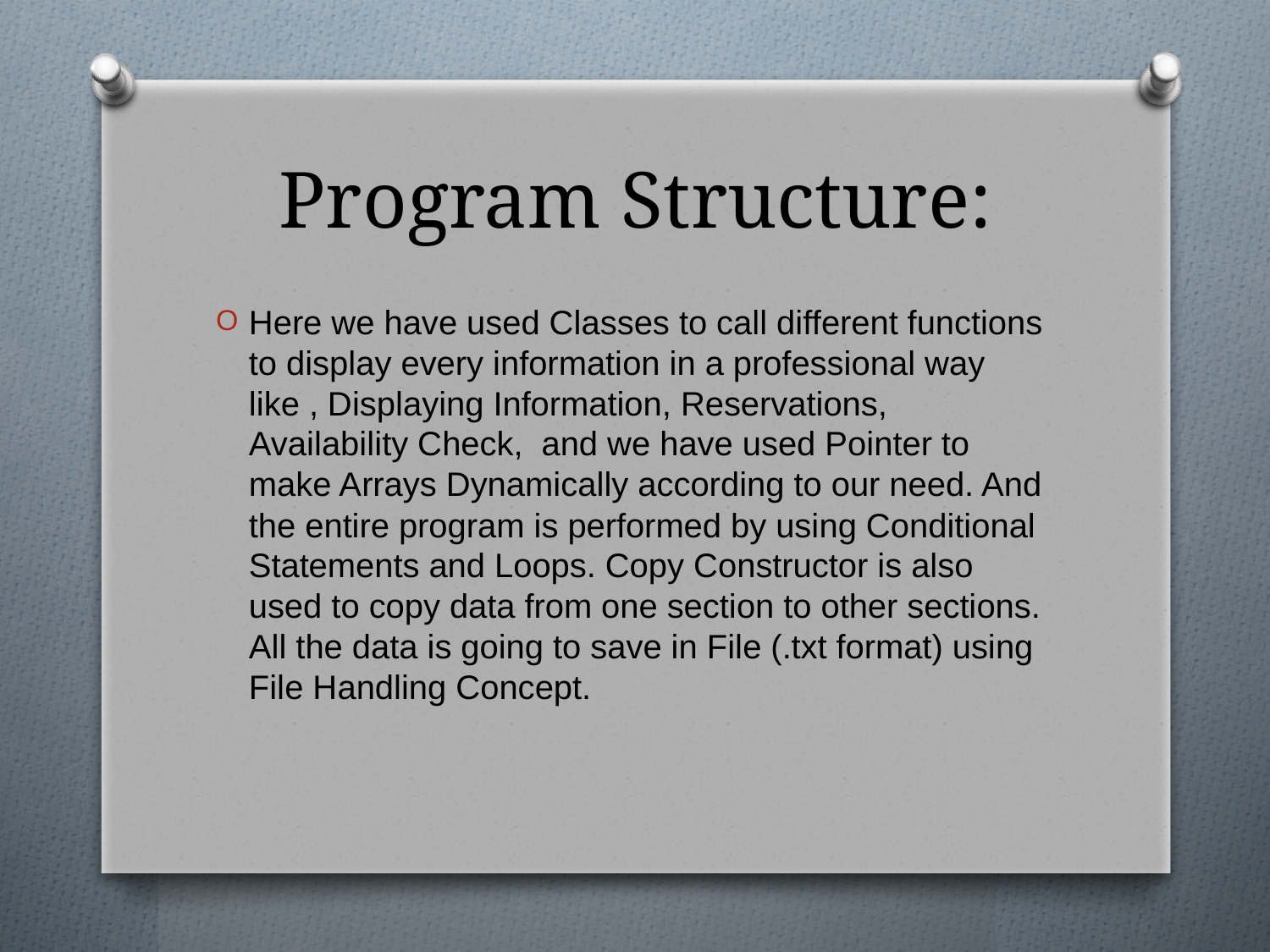

# Program Structure:
Here we have used Classes to call different functions to display every information in a professional way  like , Displaying Information, Reservations, Availability Check,  and we have used Pointer to make Arrays Dynamically according to our need. And the entire program is performed by using Conditional Statements and Loops. Copy Constructor is also used to copy data from one section to other sections. All the data is going to save in File (.txt format) using File Handling Concept.